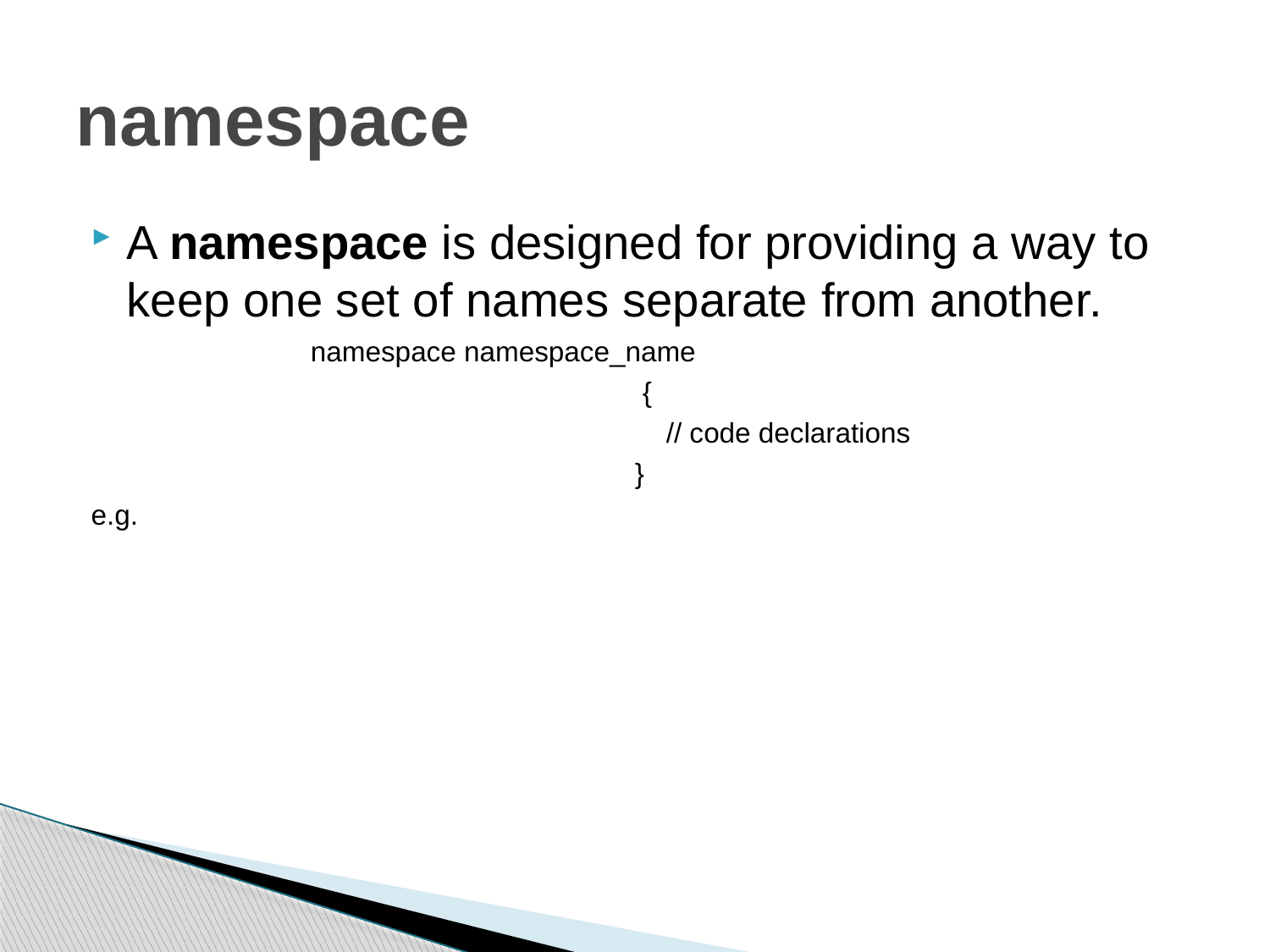

# namespace
A namespace is designed for providing a way to keep one set of names separate from another.
                            namespace namespace_name
					 {
					    // code declarations
					}
e.g.